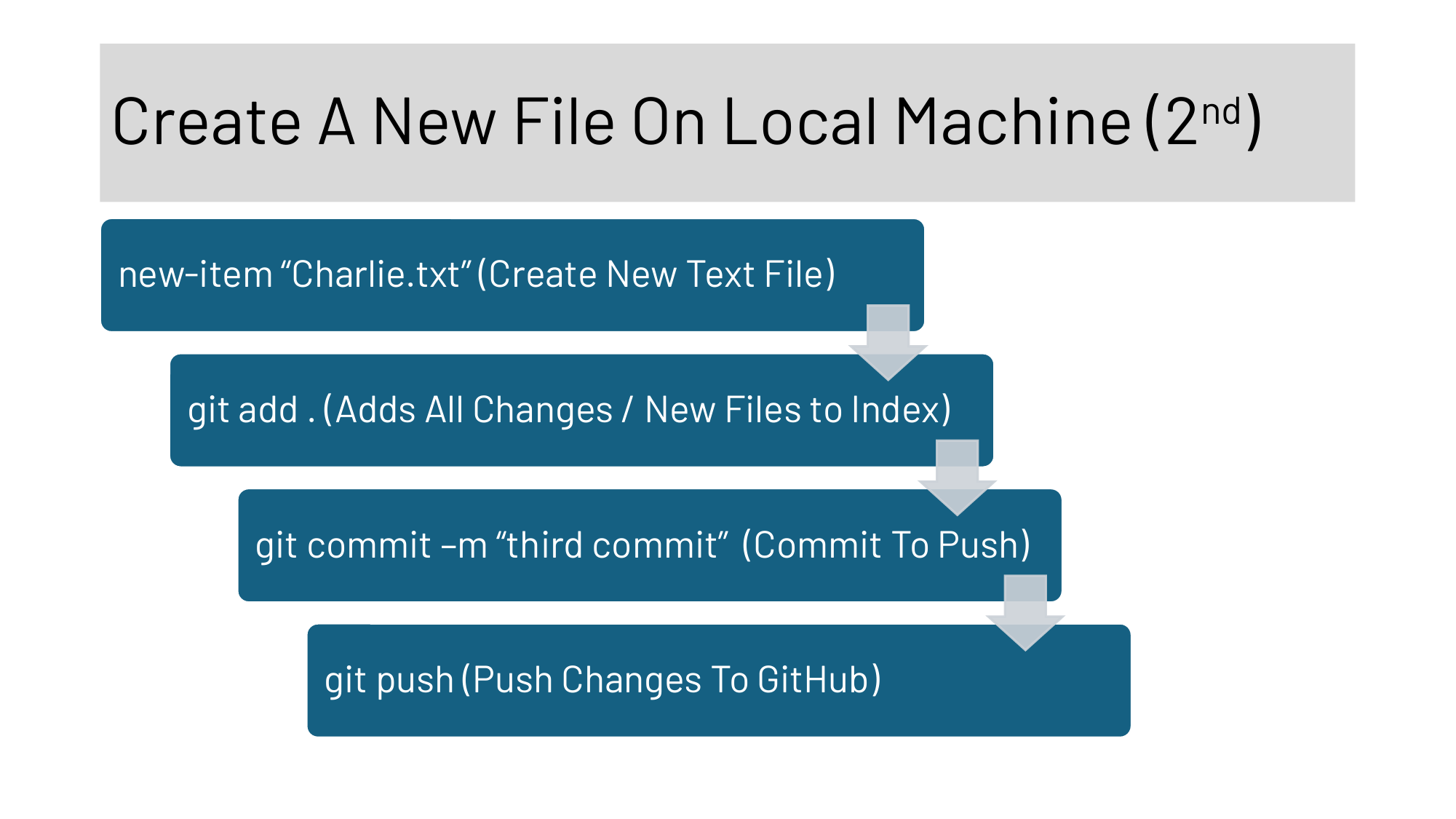

# Create A New File On Local Machine (2nd)
new-item “Charlie.txt” (Create New Text File)
git add . (Adds All Changes / New Files to Index)
git commit –m “third commit”  (Commit To Push)
git push (Push Changes To GitHub)